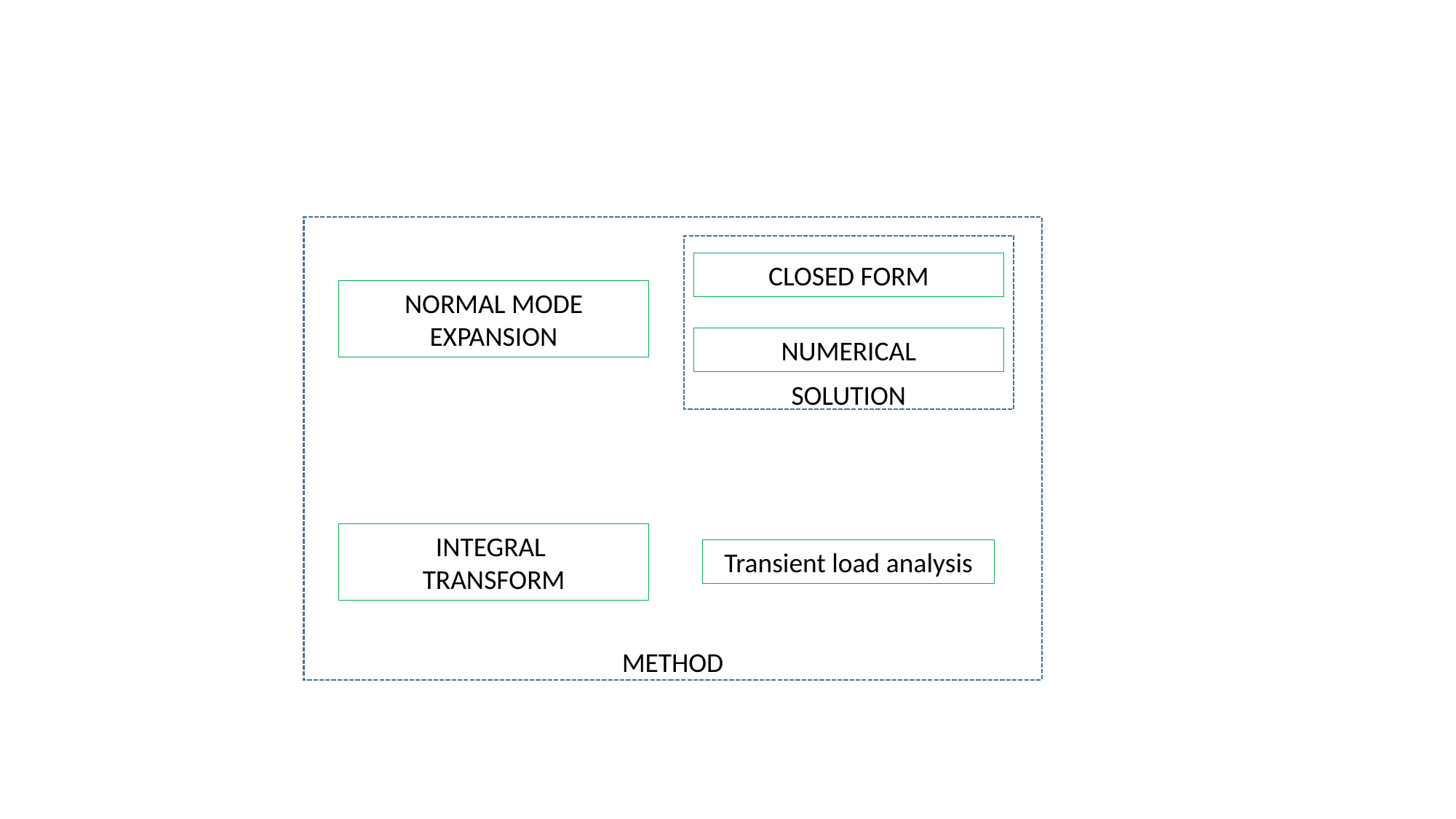

CLOSED FORM
NORMAL MODE EXPANSION
NUMERICAL
SOLUTION
INTEGRAL
TRANSFORM
Transient load analysis
METHOD